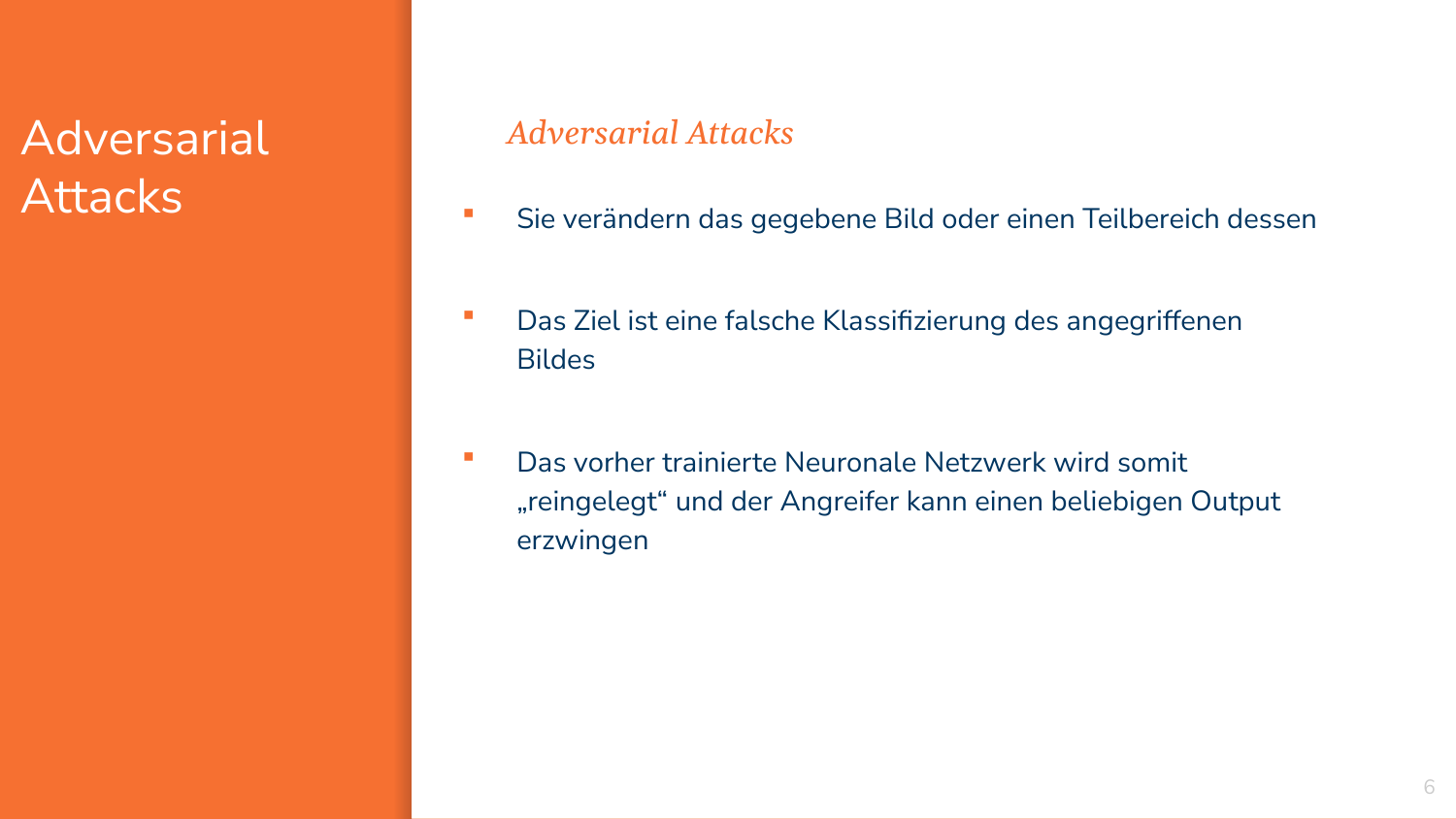

# Adversarial Attacks
Adversarial Attacks
Sie verändern das gegebene Bild oder einen Teilbereich dessen

Das Ziel ist eine falsche Klassifizierung des angegriffenen Bildes

Das vorher trainierte Neuronale Netzwerk wird somit „reingelegt“ und der Angreifer kann einen beliebigen Output erzwingen
6